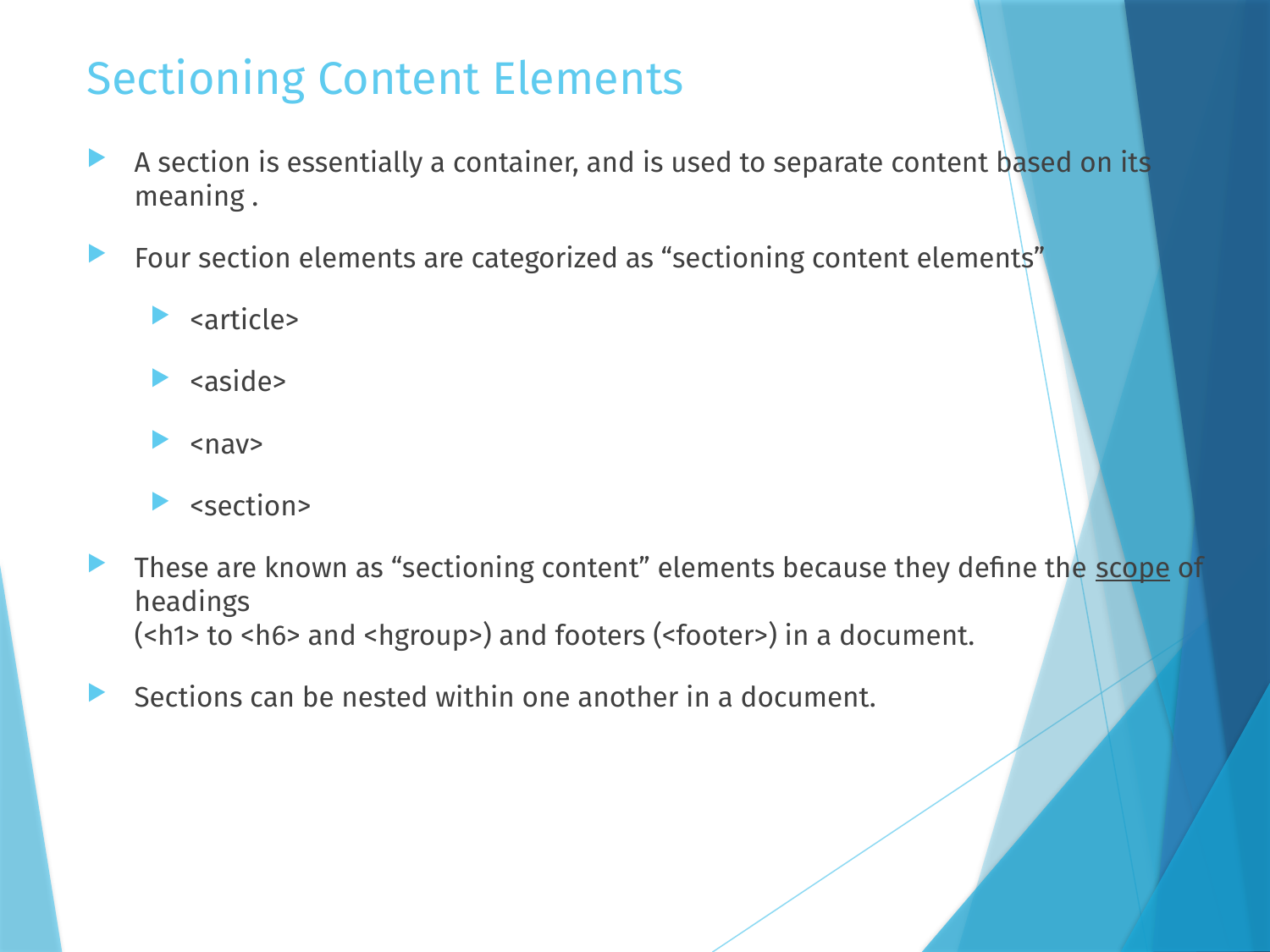

# Sectioning Content Elements
A section is essentially a container, and is used to separate content based on its meaning .
Four section elements are categorized as “sectioning content elements”
<article>
<aside>
<nav>
<section>
These are known as “sectioning content” elements because they define the scope of headings
(<h1> to <h6> and <hgroup>) and footers (<footer>) in a document.
Sections can be nested within one another in a document.